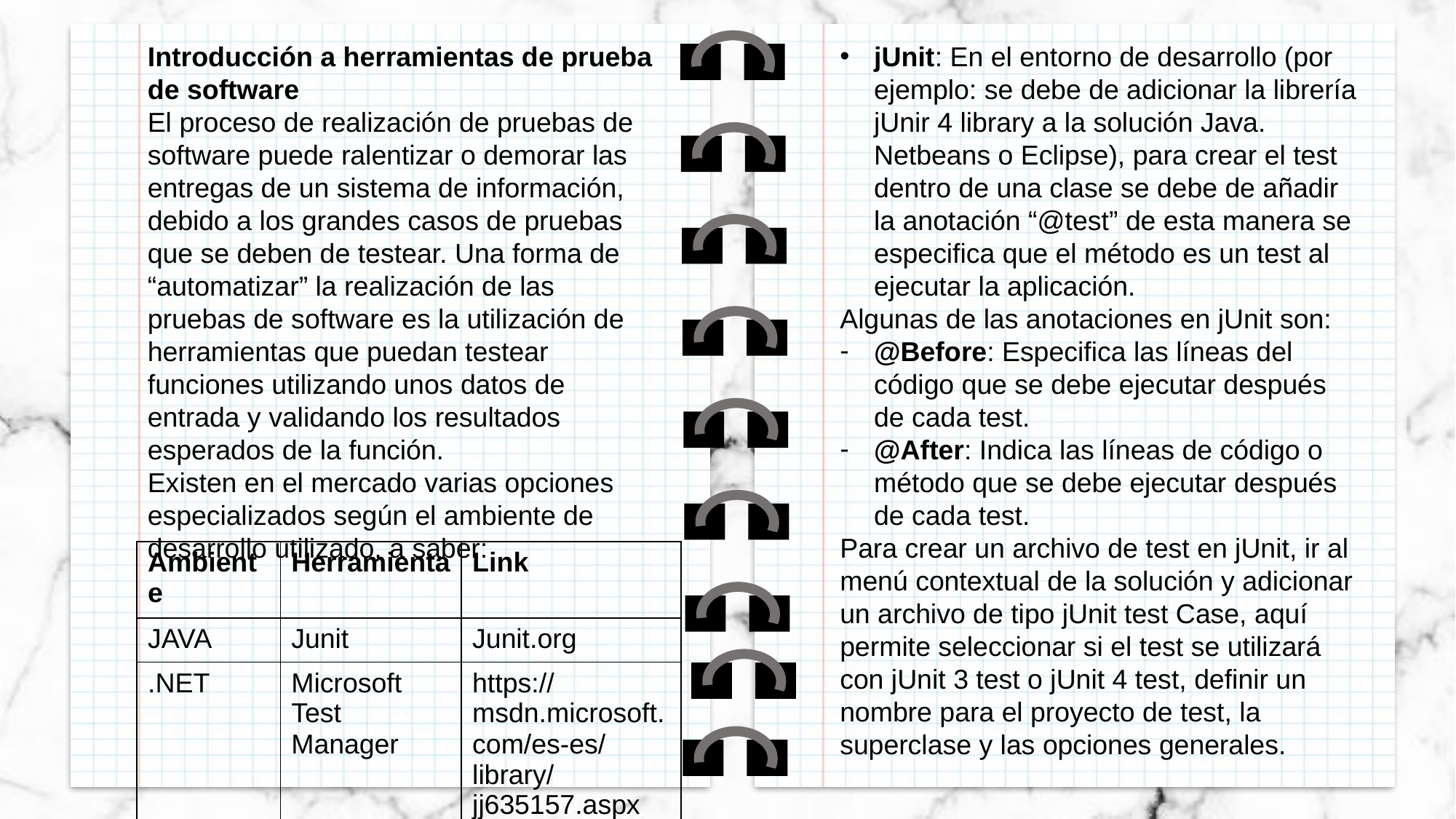

jUnit: En el entorno de desarrollo (por ejemplo: se debe de adicionar la librería jUnir 4 library a la solución Java. Netbeans o Eclipse), para crear el test dentro de una clase se debe de añadir la anotación “@test” de esta manera se especifica que el método es un test al ejecutar la aplicación.
Algunas de las anotaciones en jUnit son:
@Before: Especifica las líneas del código que se debe ejecutar después de cada test.
@After: Indica las líneas de código o método que se debe ejecutar después de cada test.
Para crear un archivo de test en jUnit, ir al menú contextual de la solución y adicionar un archivo de tipo jUnit test Case, aquí permite seleccionar si el test se utilizará con jUnit 3 test o jUnit 4 test, definir un nombre para el proyecto de test, la superclase y las opciones generales.
Introducción a herramientas de prueba de software
El proceso de realización de pruebas de software puede ralentizar o demorar las entregas de un sistema de información, debido a los grandes casos de pruebas que se deben de testear. Una forma de “automatizar” la realización de las pruebas de software es la utilización de herramientas que puedan testear funciones utilizando unos datos de entrada y validando los resultados esperados de la función.
Existen en el mercado varias opciones especializados según el ambiente de desarrollo utilizado, a saber:
| Ambiente | Herramienta | Link |
| --- | --- | --- |
| JAVA | Junit | Junit.org |
| .NET | Microsoft Test Manager | https://msdn.microsoft.com/es-es/library/jj635157.aspx |